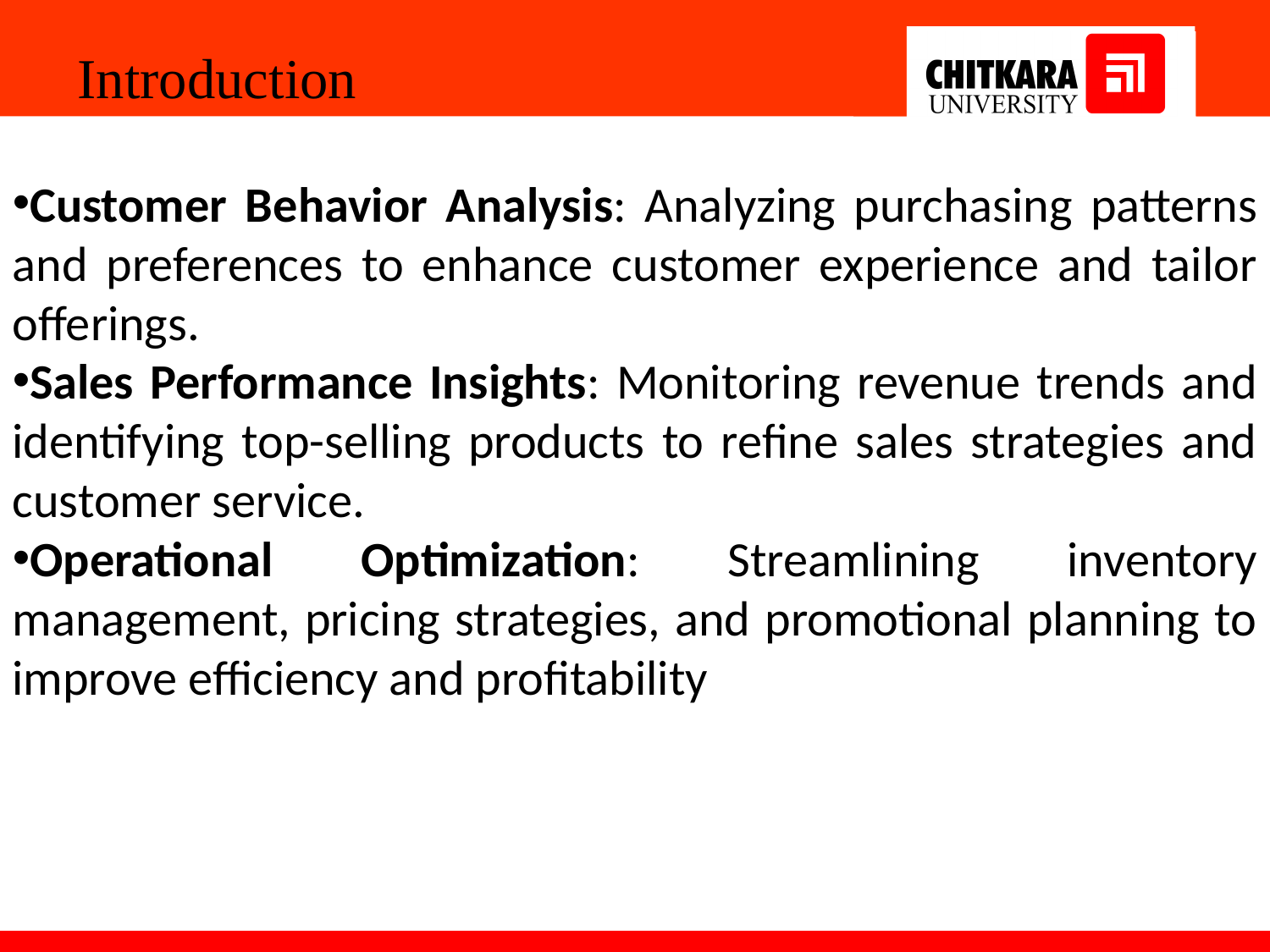

Introduction
Customer Behavior Analysis: Analyzing purchasing patterns and preferences to enhance customer experience and tailor offerings.
Sales Performance Insights: Monitoring revenue trends and identifying top-selling products to refine sales strategies and customer service.
Operational Optimization: Streamlining inventory management, pricing strategies, and promotional planning to improve efficiency and profitability